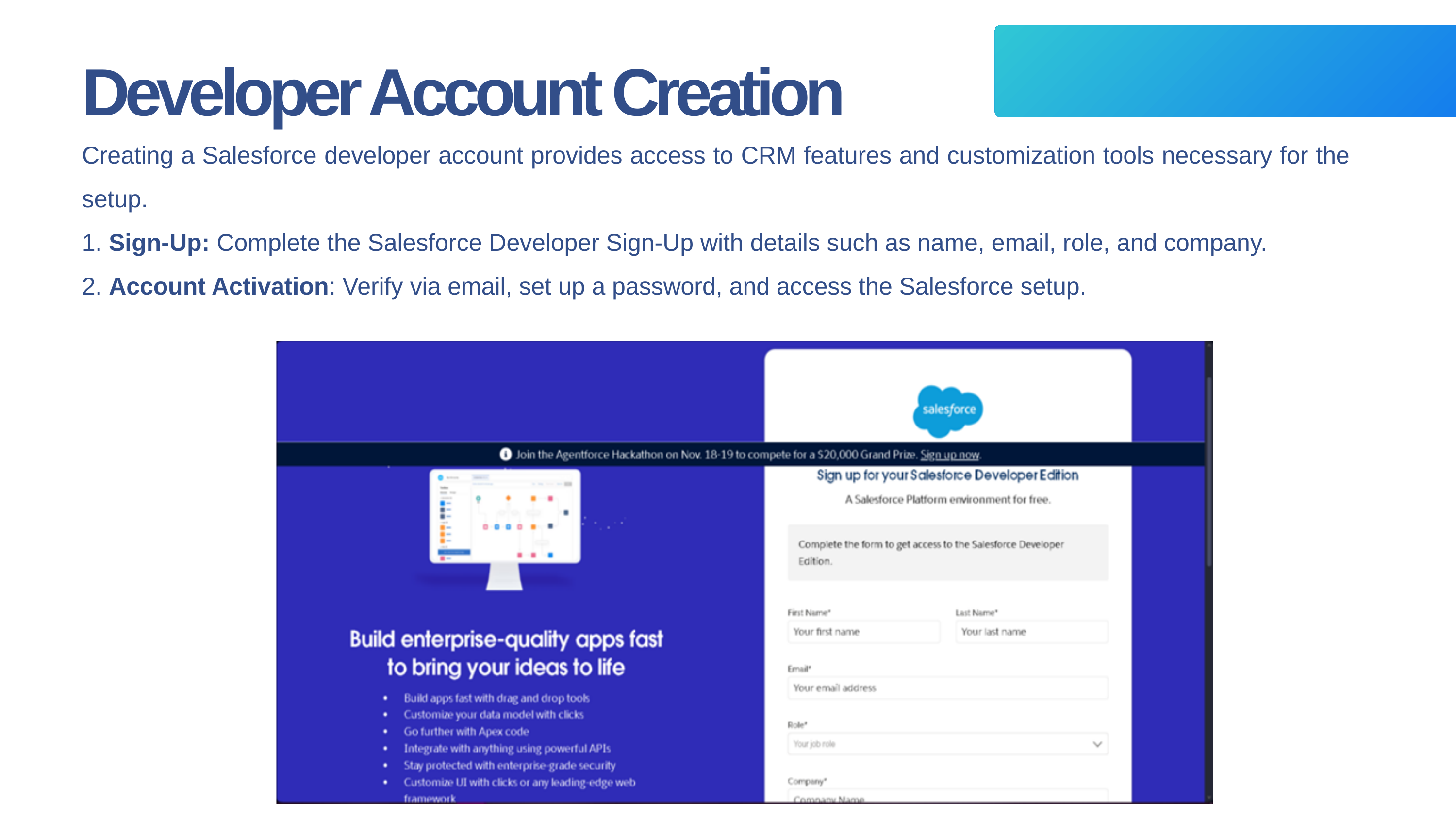

Developer Account Creation
Creating a Salesforce developer account provides access to CRM features and customization tools necessary for the setup.
1. Sign-Up: Complete the Salesforce Developer Sign-Up with details such as name, email, role, and company.
2. Account Activation: Verify via email, set up a password, and access the Salesforce setup.